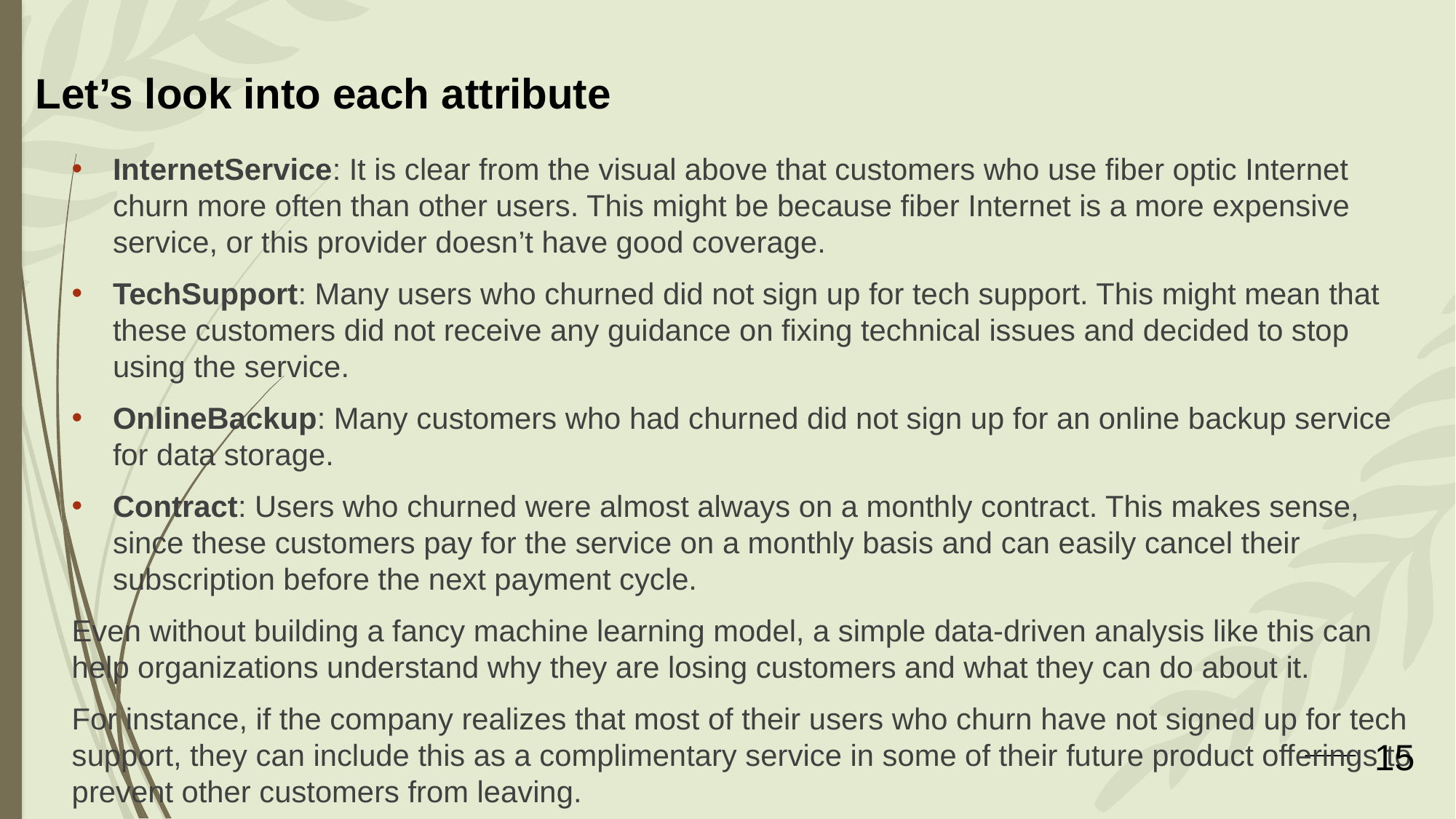

Let’s look into each attribute

InternetService: It is clear from the visual above that customers who use fiber optic Internet churn more often than other users. This might be because fiber Internet is a more expensive service, or this provider doesn’t have good coverage.
TechSupport: Many users who churned did not sign up for tech support. This might mean that these customers did not receive any guidance on fixing technical issues and decided to stop using the service.
OnlineBackup: Many customers who had churned did not sign up for an online backup service for data storage.
Contract: Users who churned were almost always on a monthly contract. This makes sense, since these customers pay for the service on a monthly basis and can easily cancel their subscription before the next payment cycle.
Even without building a fancy machine learning model, a simple data-driven analysis like this can help organizations understand why they are losing customers and what they can do about it.
For instance, if the company realizes that most of their users who churn have not signed up for tech support, they can include this as a complimentary service in some of their future product offerings to prevent other customers from leaving.
15